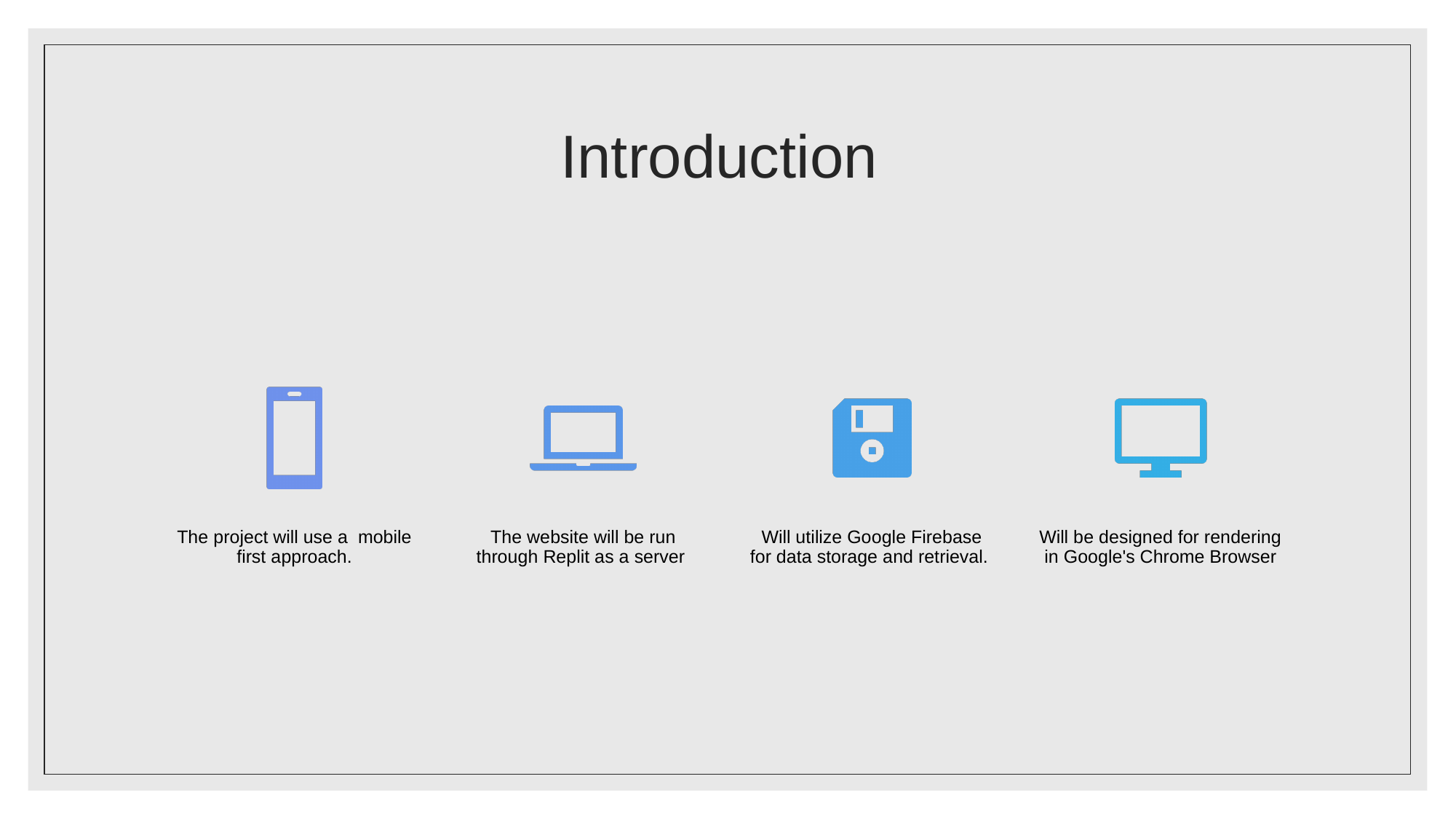

# Introduction
The project will use a  mobile first approach.
The website will be run through Replit as a server
Will utilize Google Firebase for data storage and retrieval.
Will be designed for rendering in Google's Chrome Browser